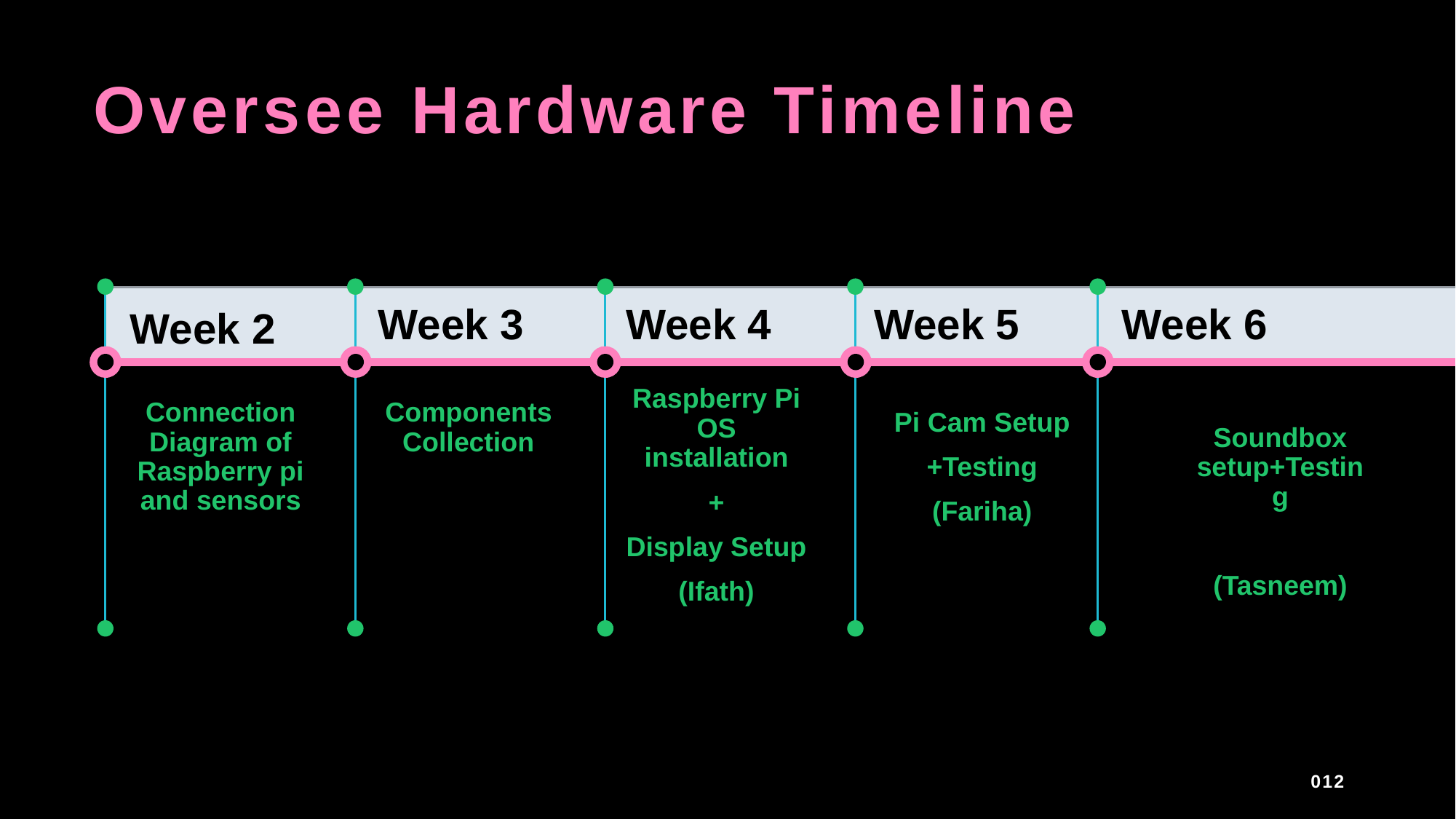

# Oversee Hardware Timeline
Week 3
Week 4
Week 5
Week 6
Week 2
Raspberry Pi OS installation
+
Display Setup
(Ifath)
Components Collection
Connection Diagram of Raspberry pi and sensors
Pi Cam Setup
+Testing
(Fariha)
Soundbox setup+Testing

(Tasneem)
012